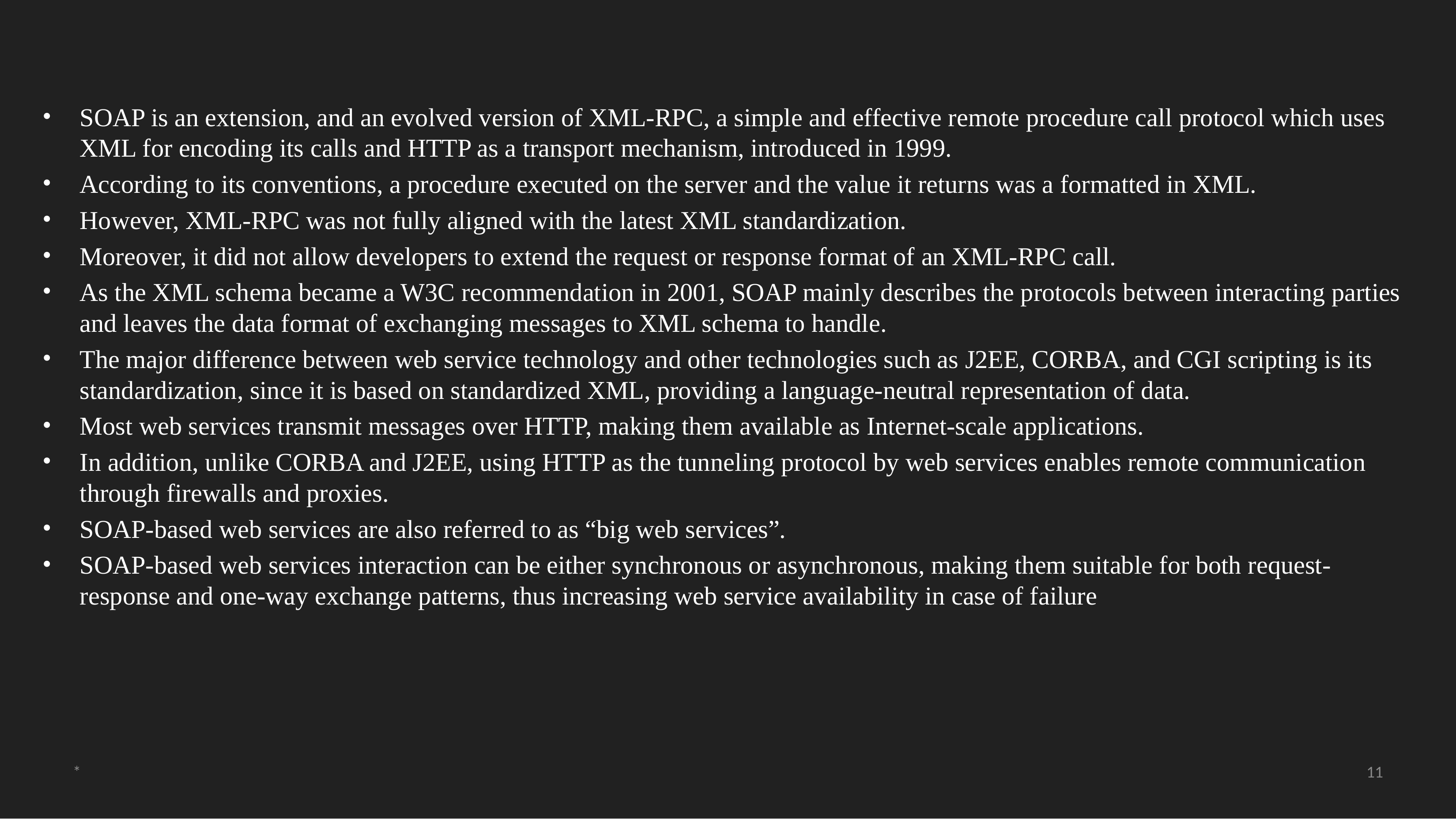

#
SOAP is an extension, and an evolved version of XML-RPC, a simple and effective remote procedure call protocol which uses XML for encoding its calls and HTTP as a transport mechanism, introduced in 1999.
According to its conventions, a procedure executed on the server and the value it returns was a formatted in XML.
However, XML-RPC was not fully aligned with the latest XML standardization.
Moreover, it did not allow developers to extend the request or response format of an XML-RPC call.
As the XML schema became a W3C recommendation in 2001, SOAP mainly describes the protocols between interacting parties and leaves the data format of exchanging messages to XML schema to handle.
The major difference between web service technology and other technologies such as J2EE, CORBA, and CGI scripting is its standardization, since it is based on standardized XML, providing a language-neutral representation of data.
Most web services transmit messages over HTTP, making them available as Internet-scale applications.
In addition, unlike CORBA and J2EE, using HTTP as the tunneling protocol by web services enables remote communication through firewalls and proxies.
SOAP-based web services are also referred to as “big web services”.
SOAP-based web services interaction can be either synchronous or asynchronous, making them suitable for both request-response and one-way exchange patterns, thus increasing web service availability in case of failure
*
11